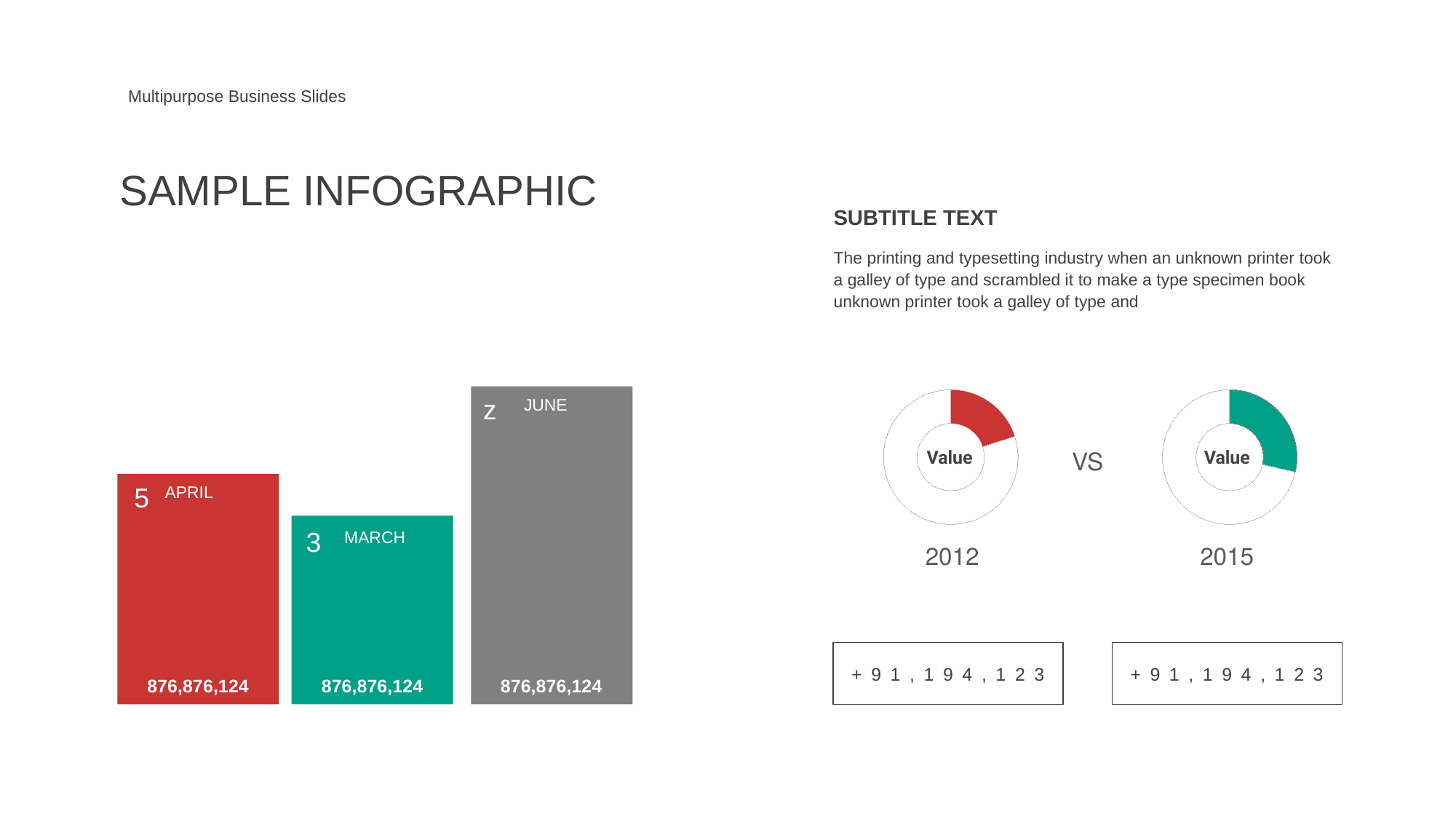

Multipurpose Business Slides
SAMPLE INFOGRAPHIC
SUBTITLE TEXT
The printing and typesetting industry when an unknown printer took a galley of type and scrambled it to make a type specimen book unknown printer took a galley of type and

### Chart

| Category | Sales |
|---|---|
| 1st Qtr | 2.0 |
| 2nd Qtr | 8.0 |

### Chart

| Category | Sales |
|---|---|
| 1st Qtr | 2.0 |
| 2nd Qtr | 5.0 |
z
JUNE
Value
Value
VS

5
APRIL

3
MARCH
2012
2015
+91,194,123
+91,194,123
876,876,124
876,876,124
876,876,124